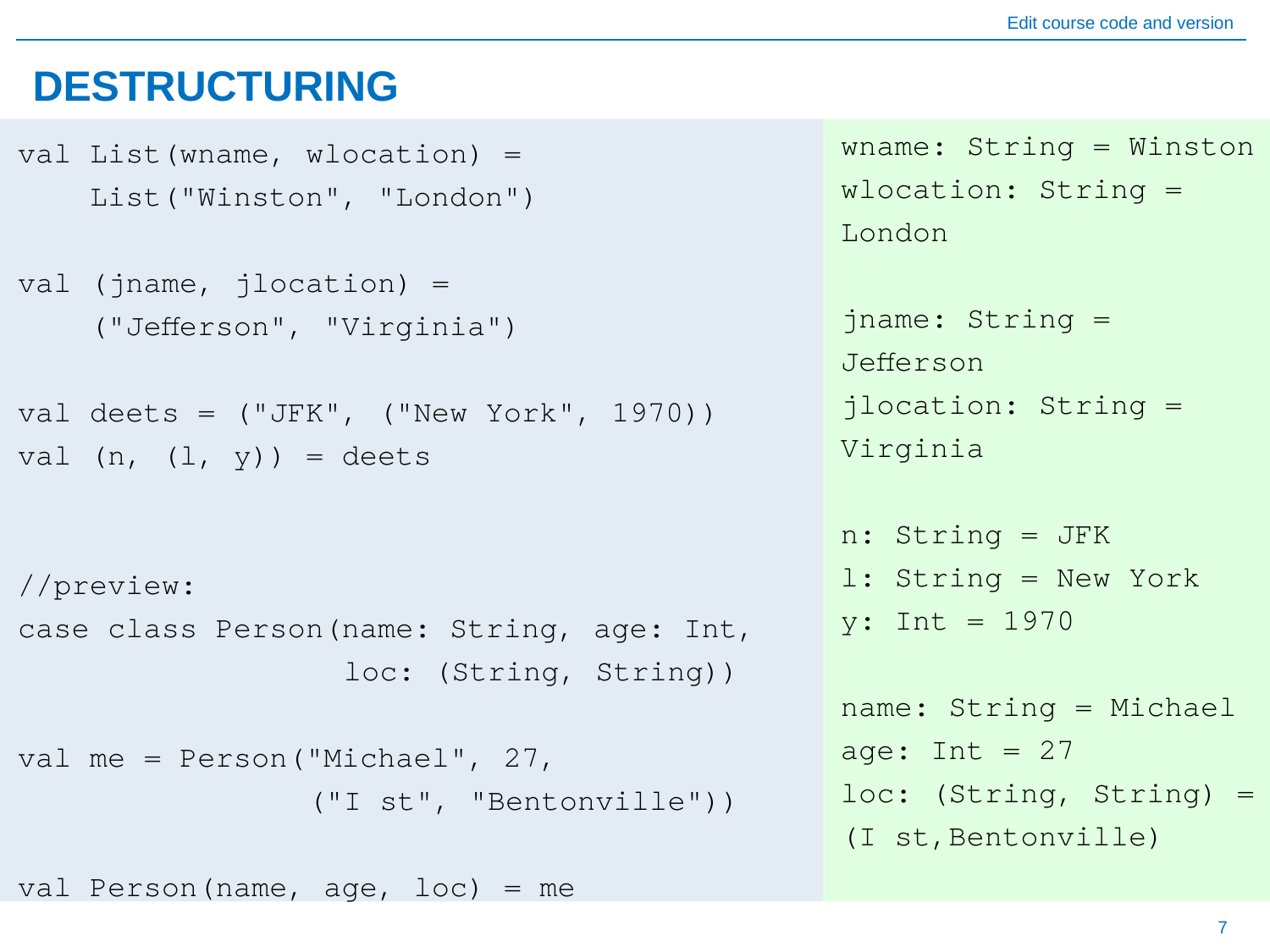

# DESTRUCTURING
val List(wname, wlocation) =
    List("Winston", "London")

val (jname, jlocation) =
    ("Jefferson", "Virginia")
val deets = ("JFK", ("New York", 1970))
val (n, (l, y)) = deets
//preview:
case class Person(name: String, age: Int,
		    loc: (String, String))
val me = Person("Michael", 27,
		  ("I st", "Bentonville"))
val Person(name, age, loc) = me

wname: String = Winston
wlocation: String = London

jname: String = Jefferson
jlocation: String = Virginia

n: String = JFK
l: String = New York
y: Int = 1970

name: String = Michael
age: Int = 27
loc: (String, String) = (I st,Bentonville)